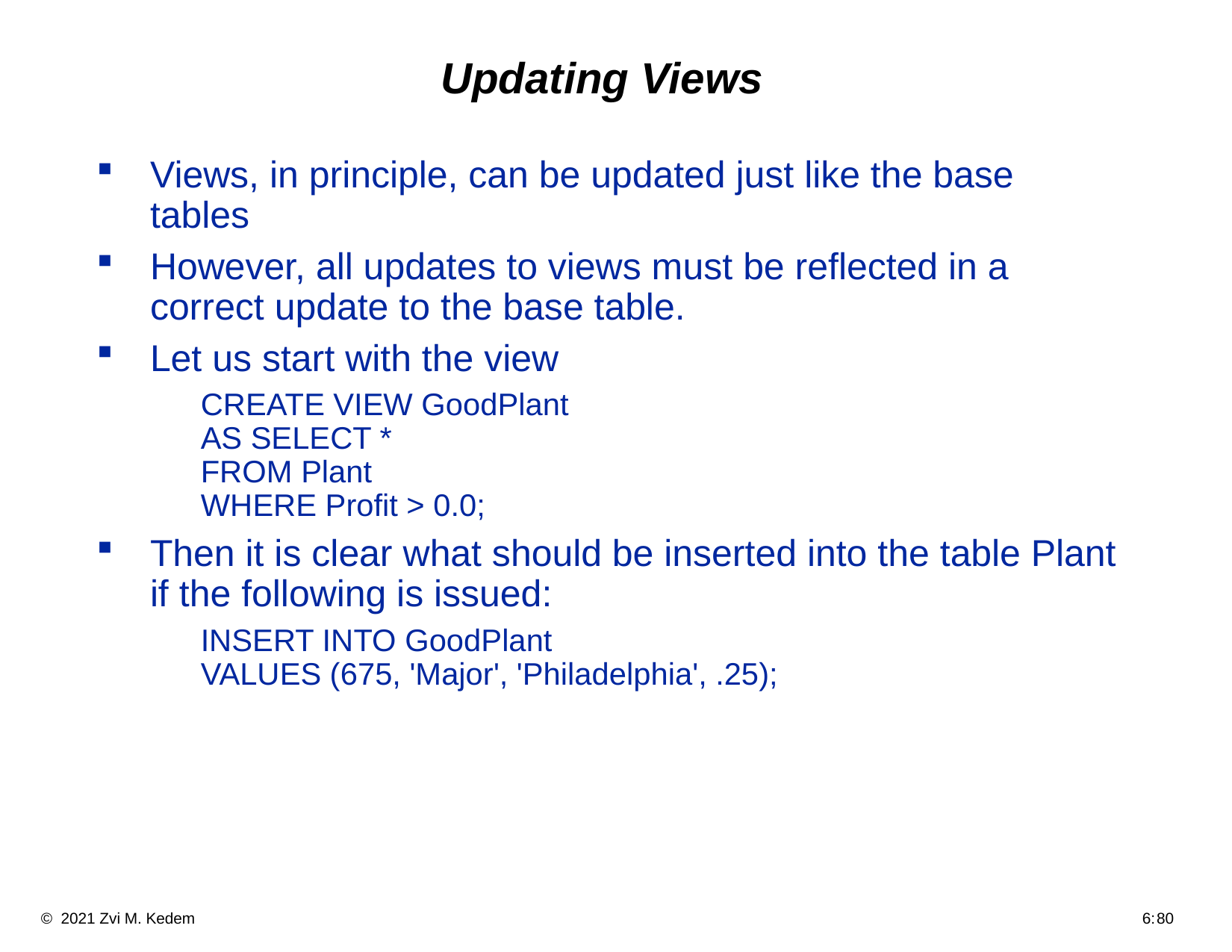

# Updating Views
Views, in principle, can be updated just like the base tables
However, all updates to views must be reflected in a correct update to the base table.
Let us start with the view
	CREATE VIEW GoodPlant
AS SELECT *
FROM Plant
WHERE Profit > 0.0;
Then it is clear what should be inserted into the table Plant if the following is issued:
	INSERT INTO GoodPlant
VALUES (675, 'Major', 'Philadelphia', .25);